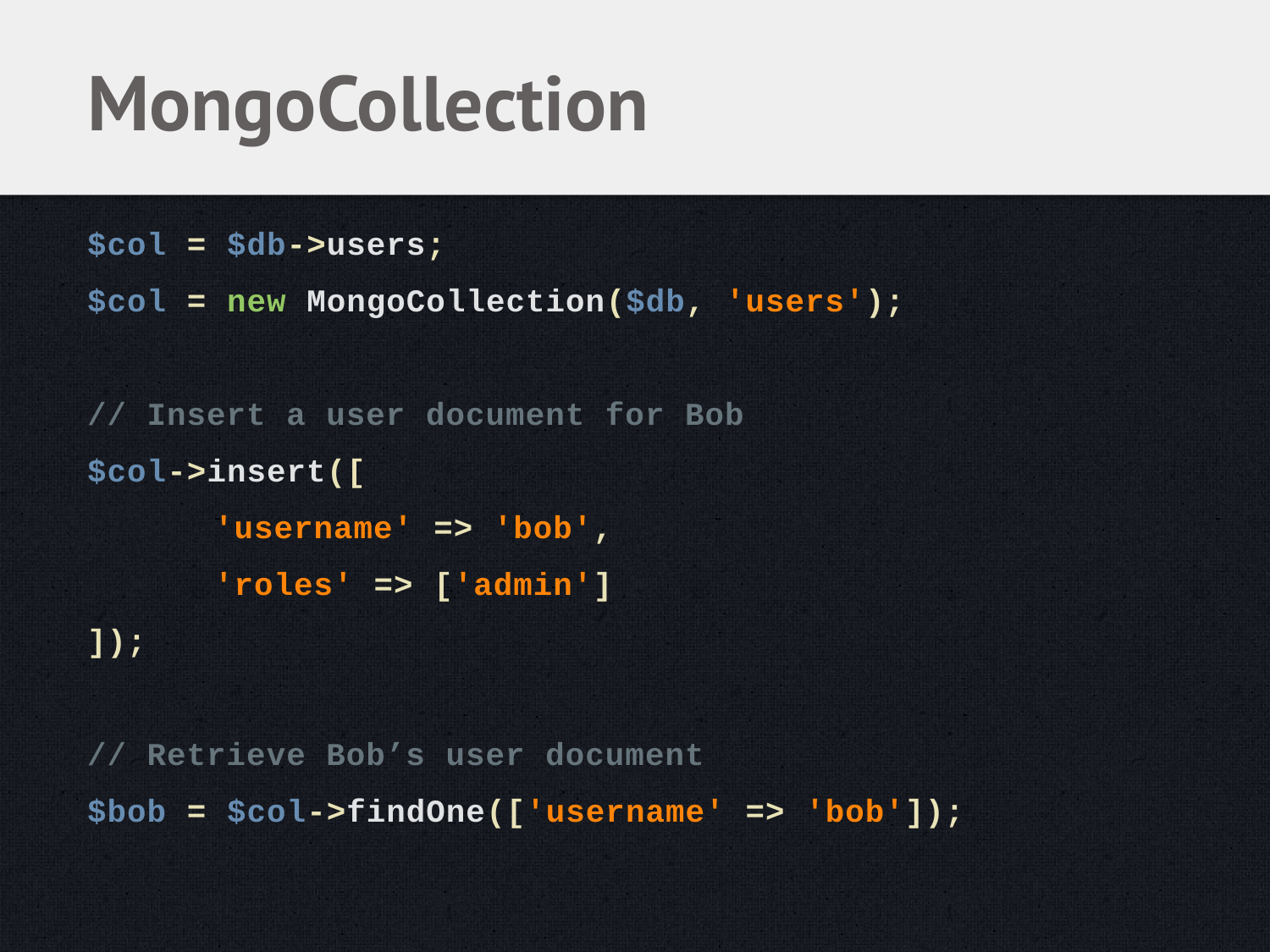

# MongoCollection
$col = $db->users;
$col = new MongoCollection($db, 'users');

// Insert a user document for Bob
$col->insert([
	'username' => 'bob',
	'roles' => ['admin']
]);

// Retrieve Bob’s user document
$bob = $col->findOne(['username' => 'bob']);